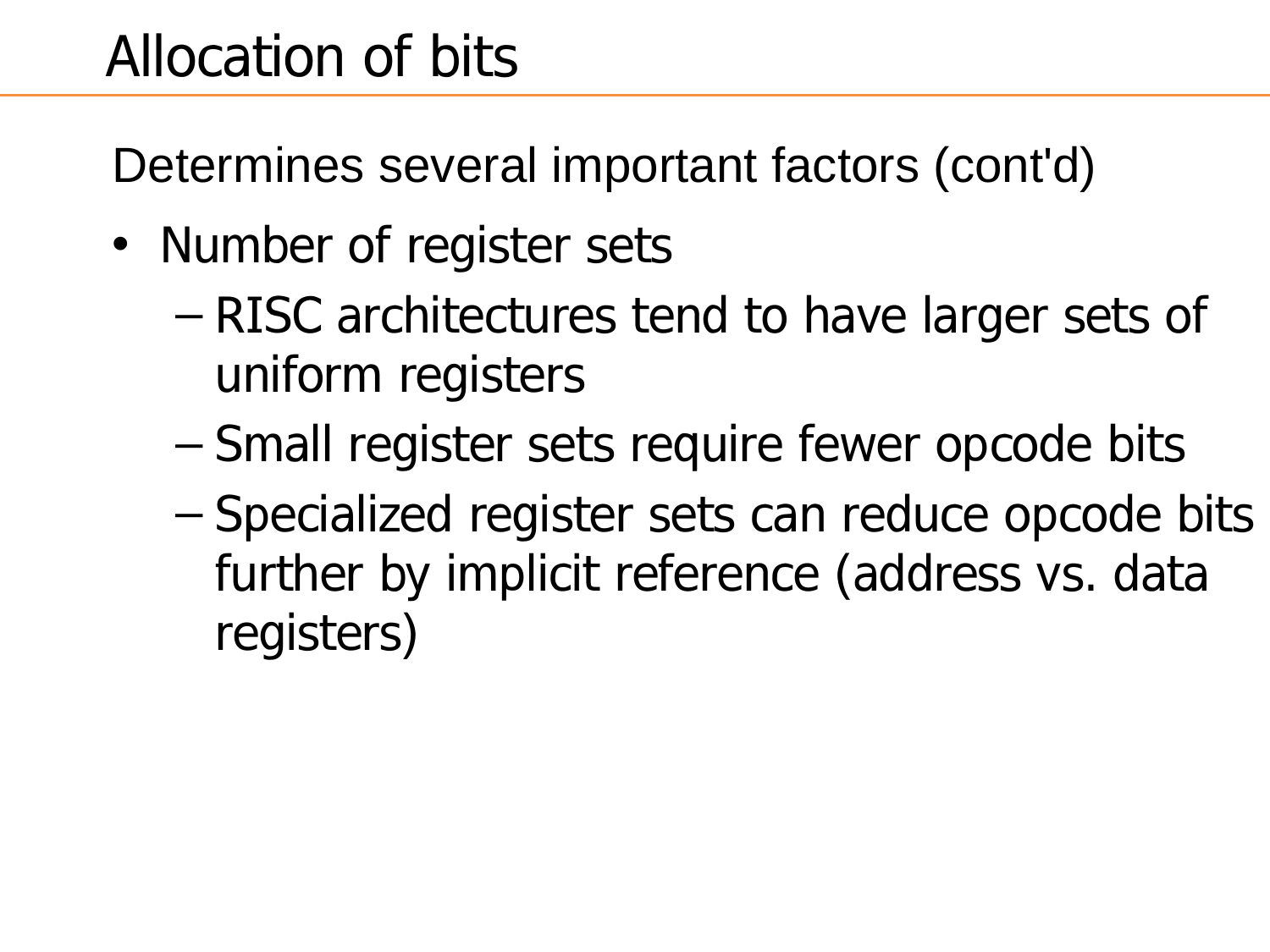

Allocation of bits
Determines several important factors (cont'd)
Number of register sets
RISC architectures tend to have larger sets of uniform registers
Small register sets require fewer opcode bits
Specialized register sets can reduce opcode bits further by implicit reference (address vs. data registers)